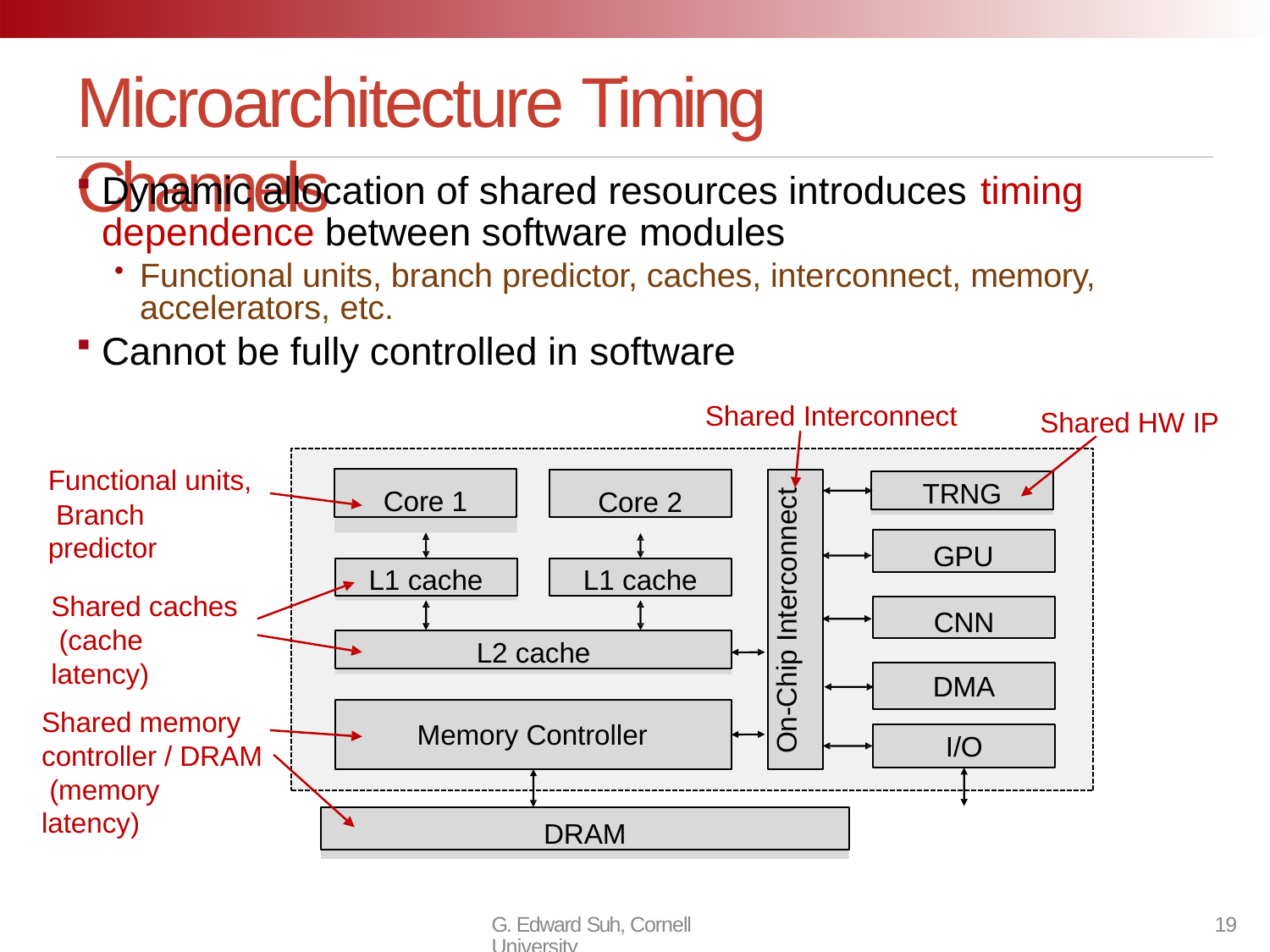

# Microarchitecture Timing Channels

Dynamic allocation of shared resources introduces timing
dependence between software modules
Functional units, branch predictor, caches, interconnect, memory,  accelerators, etc.
Cannot be fully controlled in software
Shared Interconnect
Shared HW IP

Functional units,  Branch predictor

Core 1
Core 2

On-Chip Interconnect

TRNG

GPU

L1 cache
L1 cache

Shared caches  (cache latency)
CNN

L2 cache

DMA

Shared memory  controller / DRAM  (memory latency)
Memory Controller

I/O

DRAM
G. Edward Suh, Cornell University
19